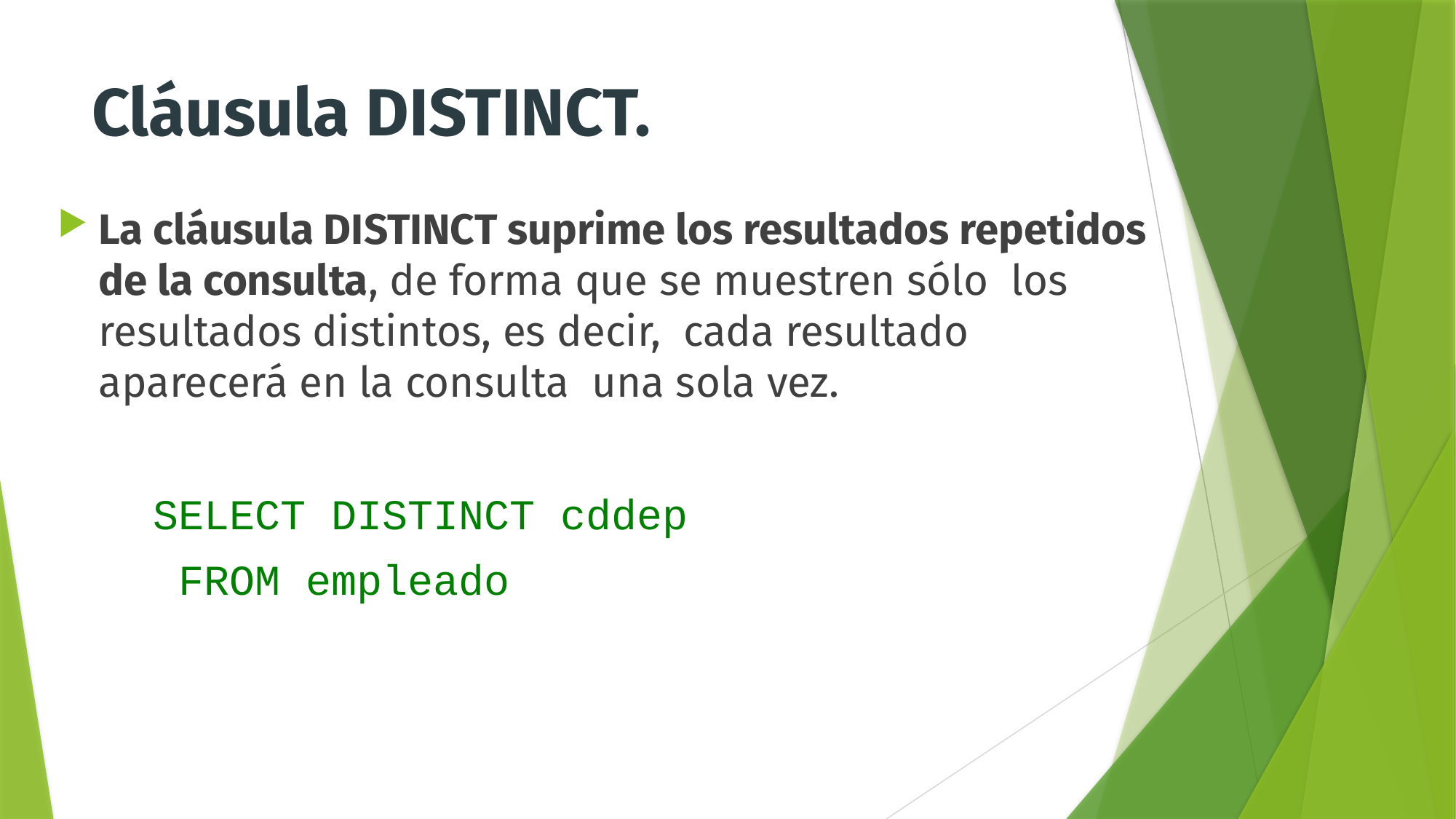

# Cláusula DISTINCT.
La cláusula DISTINCT suprime los resultados repetidos de la consulta, de forma que se muestren sólo  los resultados distintos, es decir,  cada resultado aparecerá en la consulta  una sola vez.

SELECT DISTINCT cddep
 FROM empleado